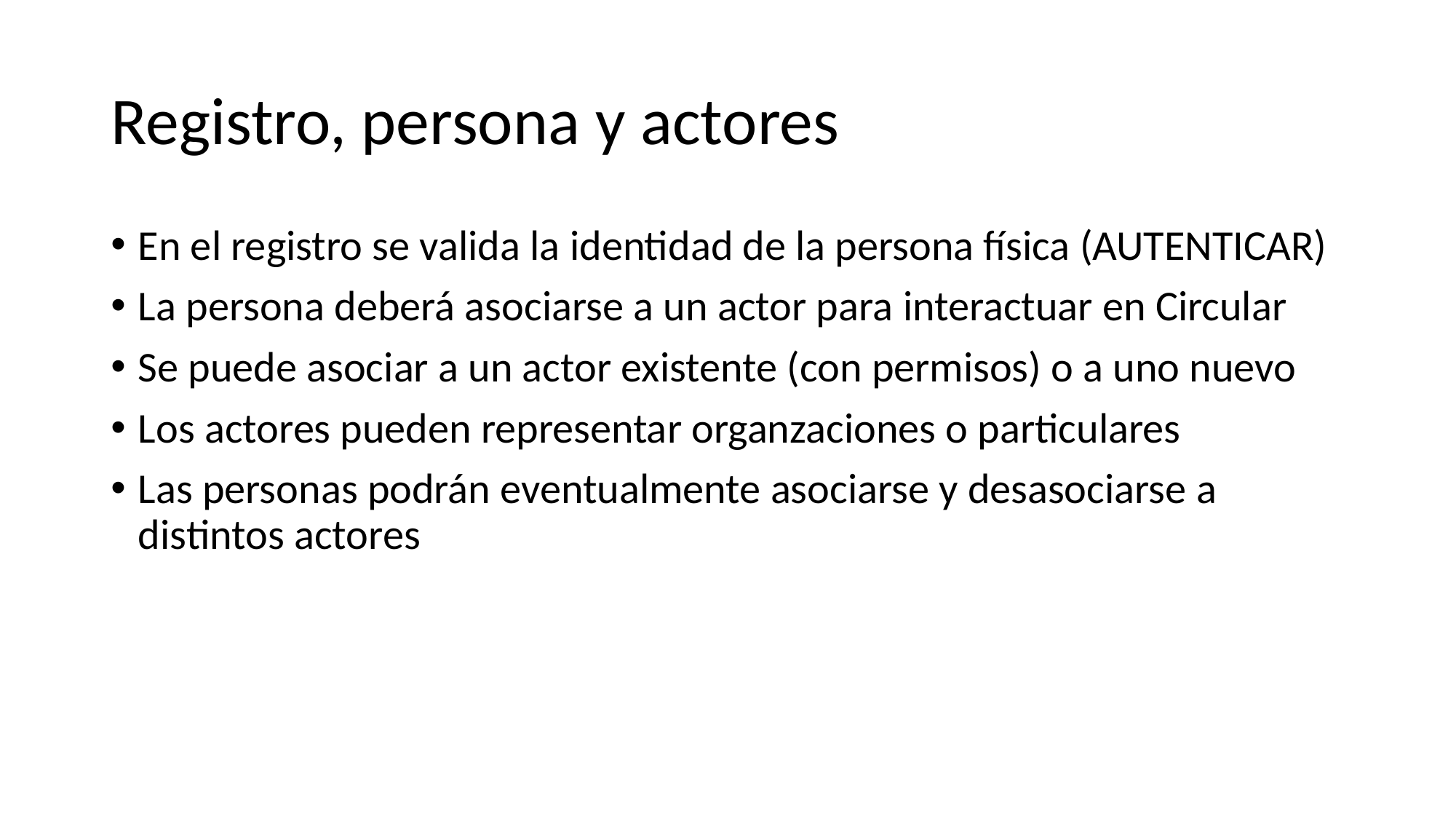

# Registro, persona y actores
En el registro se valida la identidad de la persona física (AUTENTICAR)
La persona deberá asociarse a un actor para interactuar en Circular
Se puede asociar a un actor existente (con permisos) o a uno nuevo
Los actores pueden representar organzaciones o particulares
Las personas podrán eventualmente asociarse y desasociarse a distintos actores